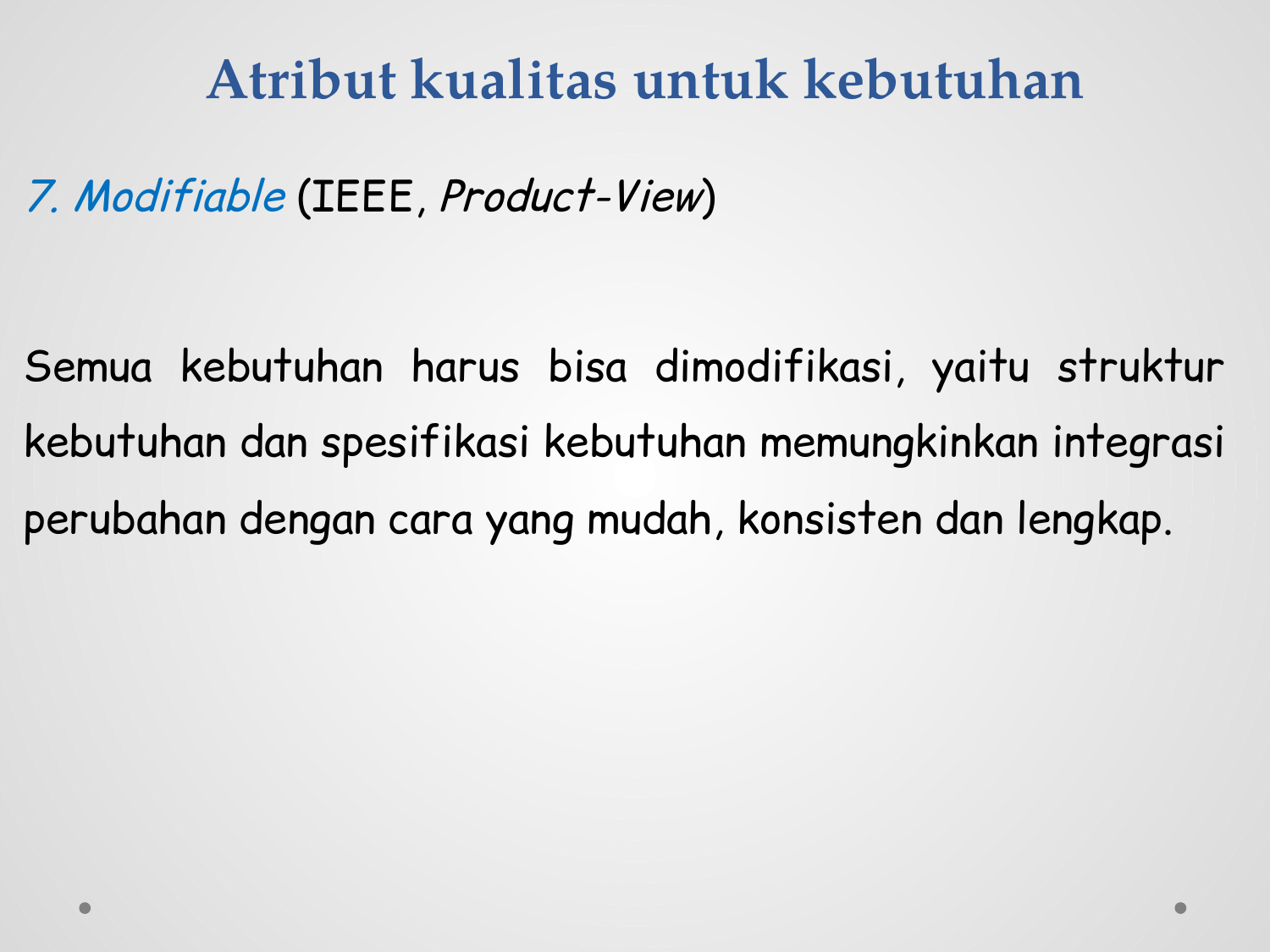

# Atribut kualitas untuk kebutuhan
7. Modifiable (IEEE, Product-View)

Semua kebutuhan harus bisa dimodifikasi, yaitu struktur kebutuhan dan spesifikasi kebutuhan memungkinkan integrasi perubahan dengan cara yang mudah, konsisten dan lengkap.